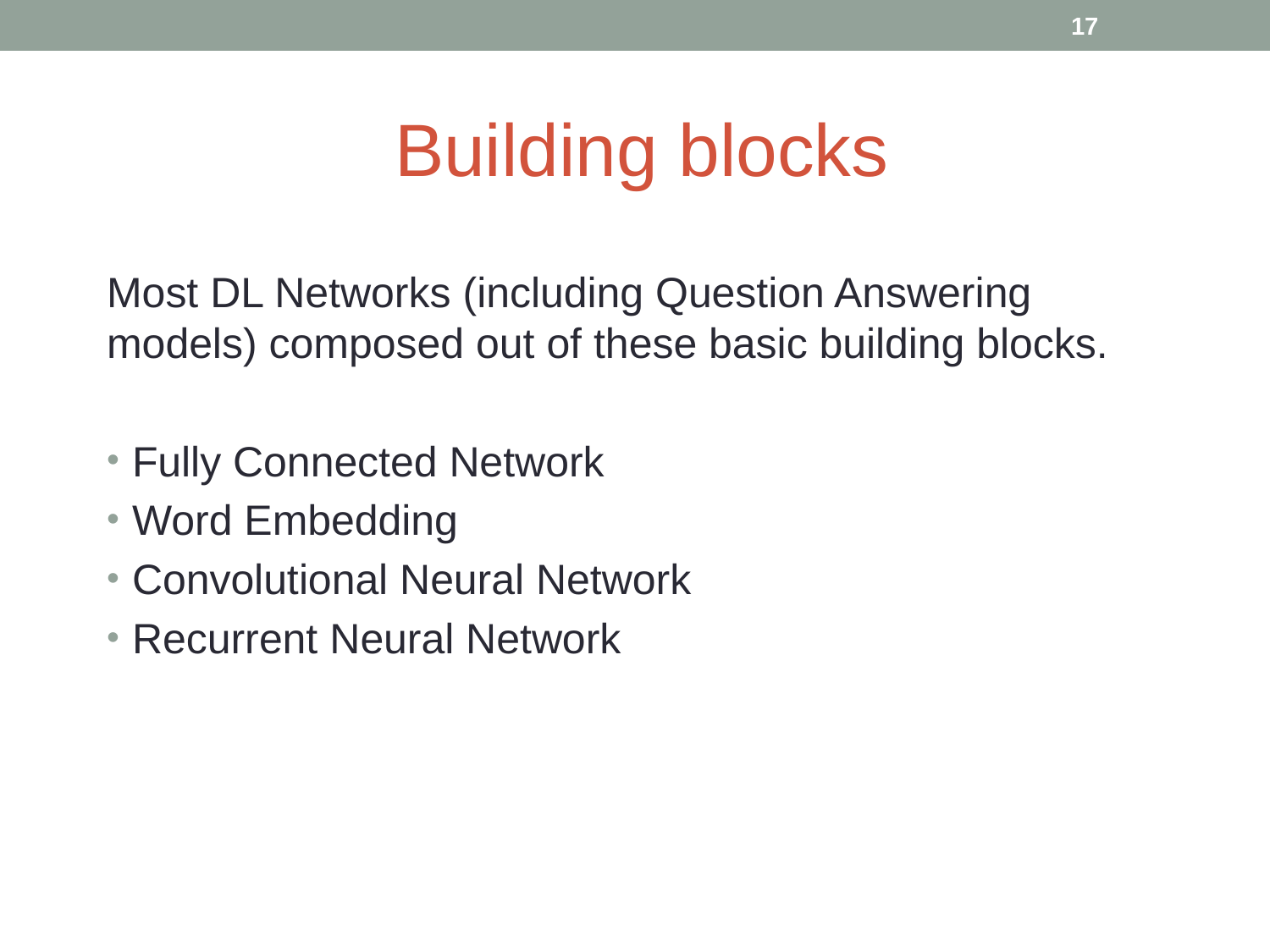

17
Building blocks
Most DL Networks (including Question Answering models) composed out of these basic building blocks.

Fully Connected Network
Word Embedding
Convolutional Neural Network
Recurrent Neural Network